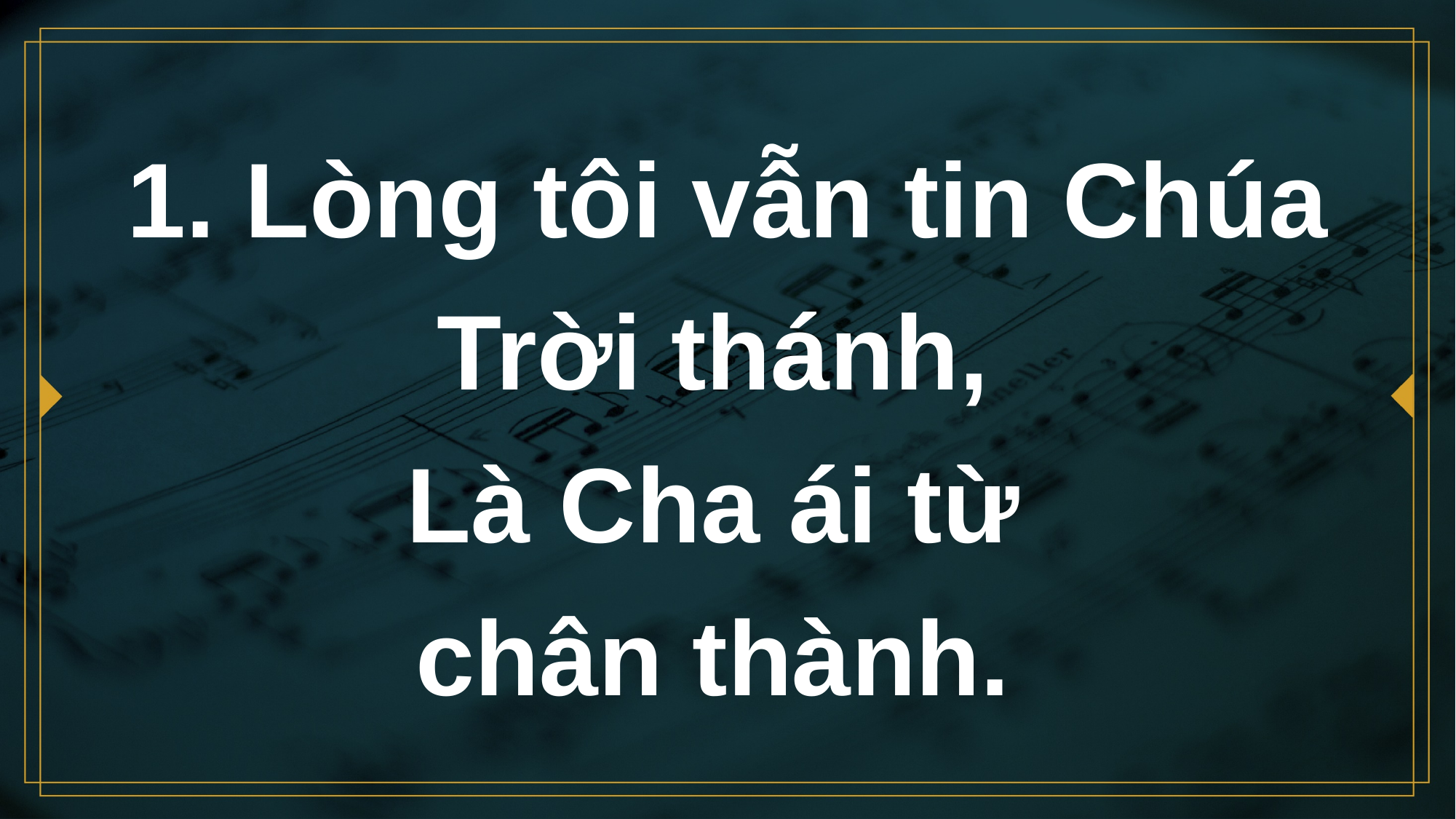

# 1. Lòng tôi vẫn tin Chúa Trời thánh, Là Cha ái từ chân thành.